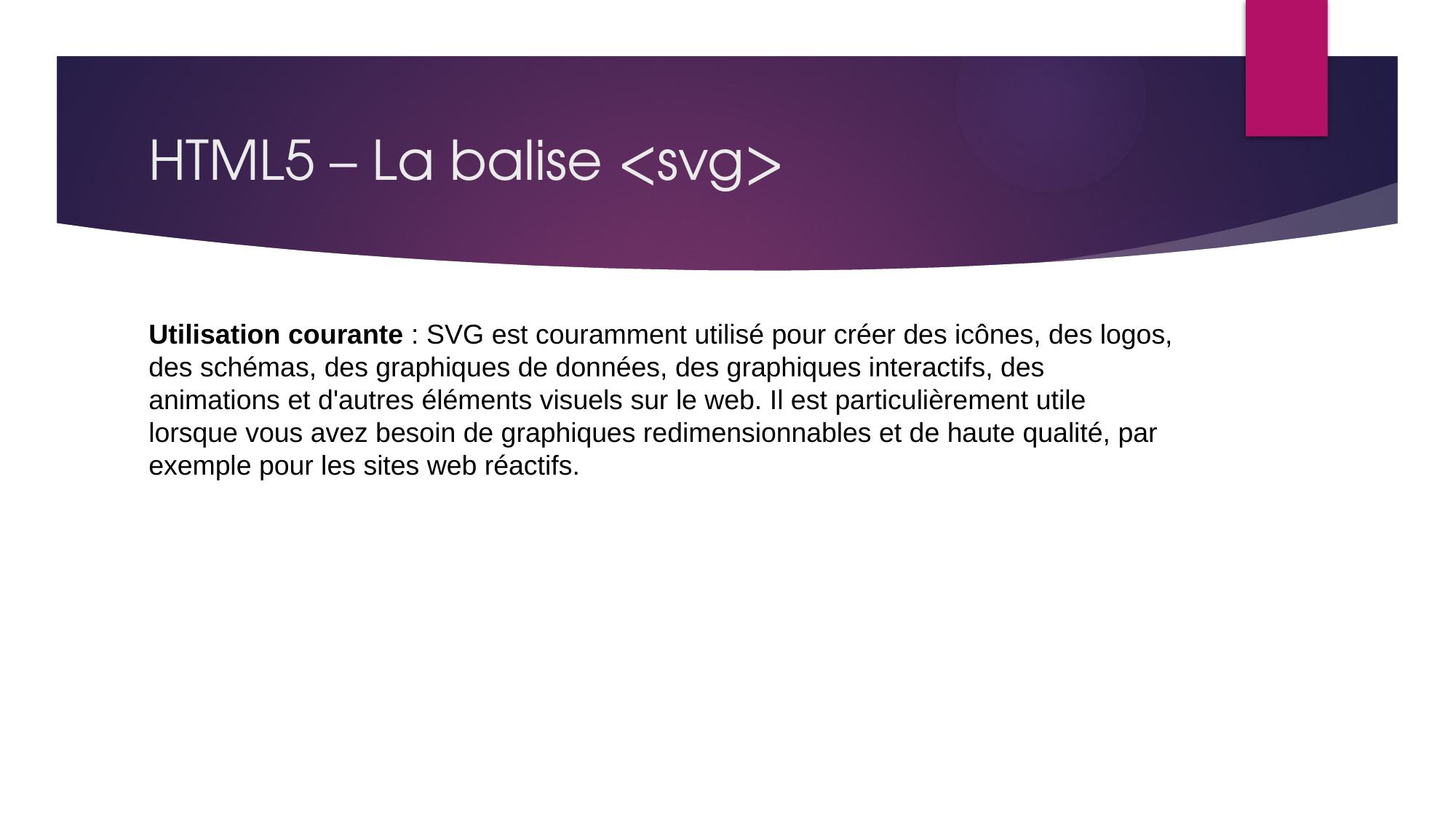

# HTML5 – La balise <svg>
Utilisation courante : SVG est couramment utilisé pour créer des icônes, des logos, des schémas, des graphiques de données, des graphiques interactifs, des animations et d'autres éléments visuels sur le web. Il est particulièrement utile lorsque vous avez besoin de graphiques redimensionnables et de haute qualité, par exemple pour les sites web réactifs.